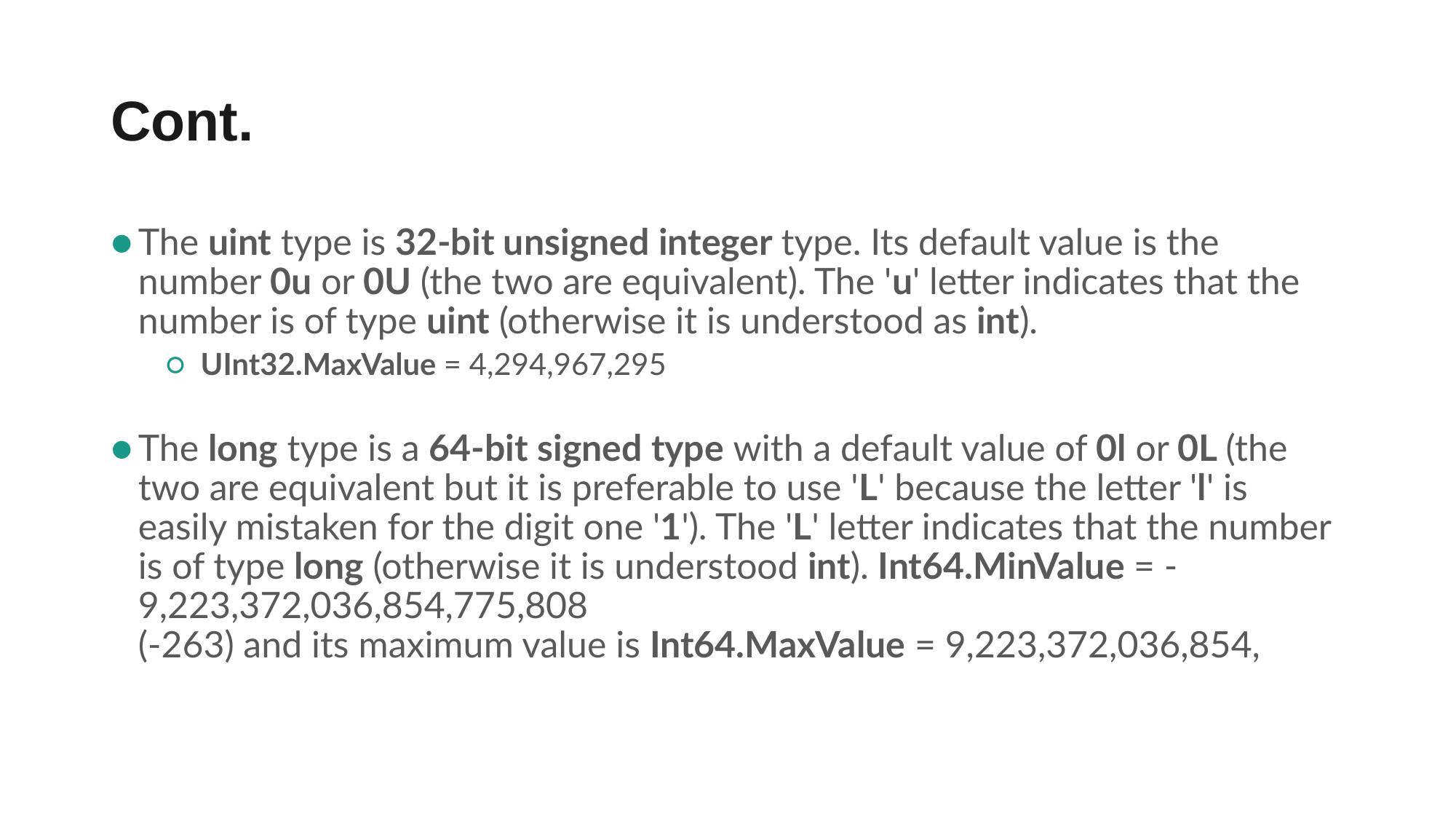

# Cont.
The uint type is 32-bit unsigned integer type. Its default value is the
number 0u or 0U (the two are equivalent). The 'u' letter indicates that the number is of type uint (otherwise it is understood as int).
 UInt32.MaxValue = 4,294,967,295
The long type is a 64-bit signed type with a default value of 0l or 0L (the two are equivalent but it is preferable to use 'L' because the letter 'l' is easily mistaken for the digit one '1'). The 'L' letter indicates that the number is of type long (otherwise it is understood int). Int64.MinValue = -9,223,372,036,854,775,808
(-263) and its maximum value is Int64.MaxValue = 9,223,372,036,854,